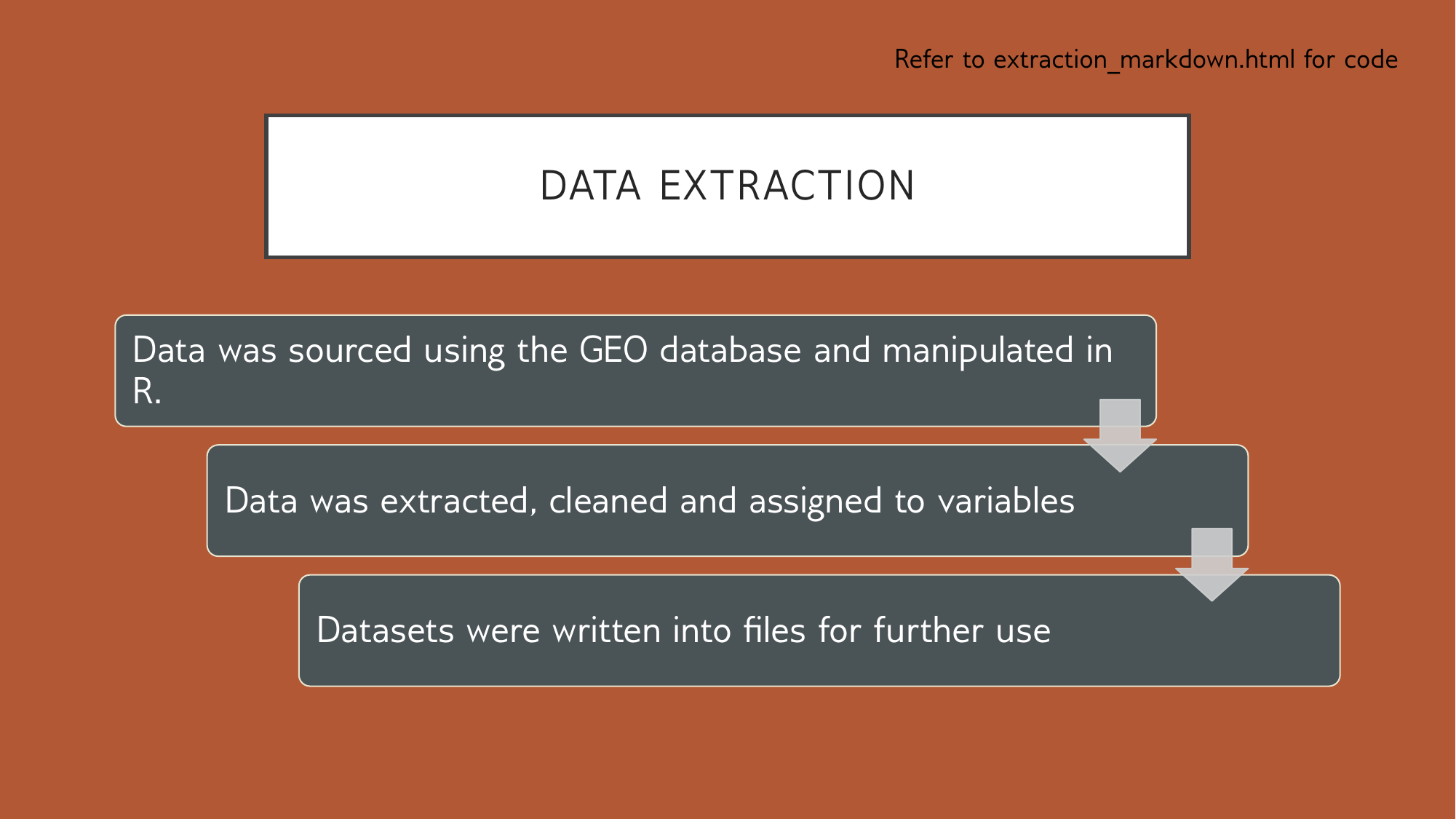

Refer to extraction_markdown.html for code
# Data extraction
Data was sourced using the GEO database and manipulated in R.
Data was extracted, cleaned and assigned to variables
Datasets were written into files for further use